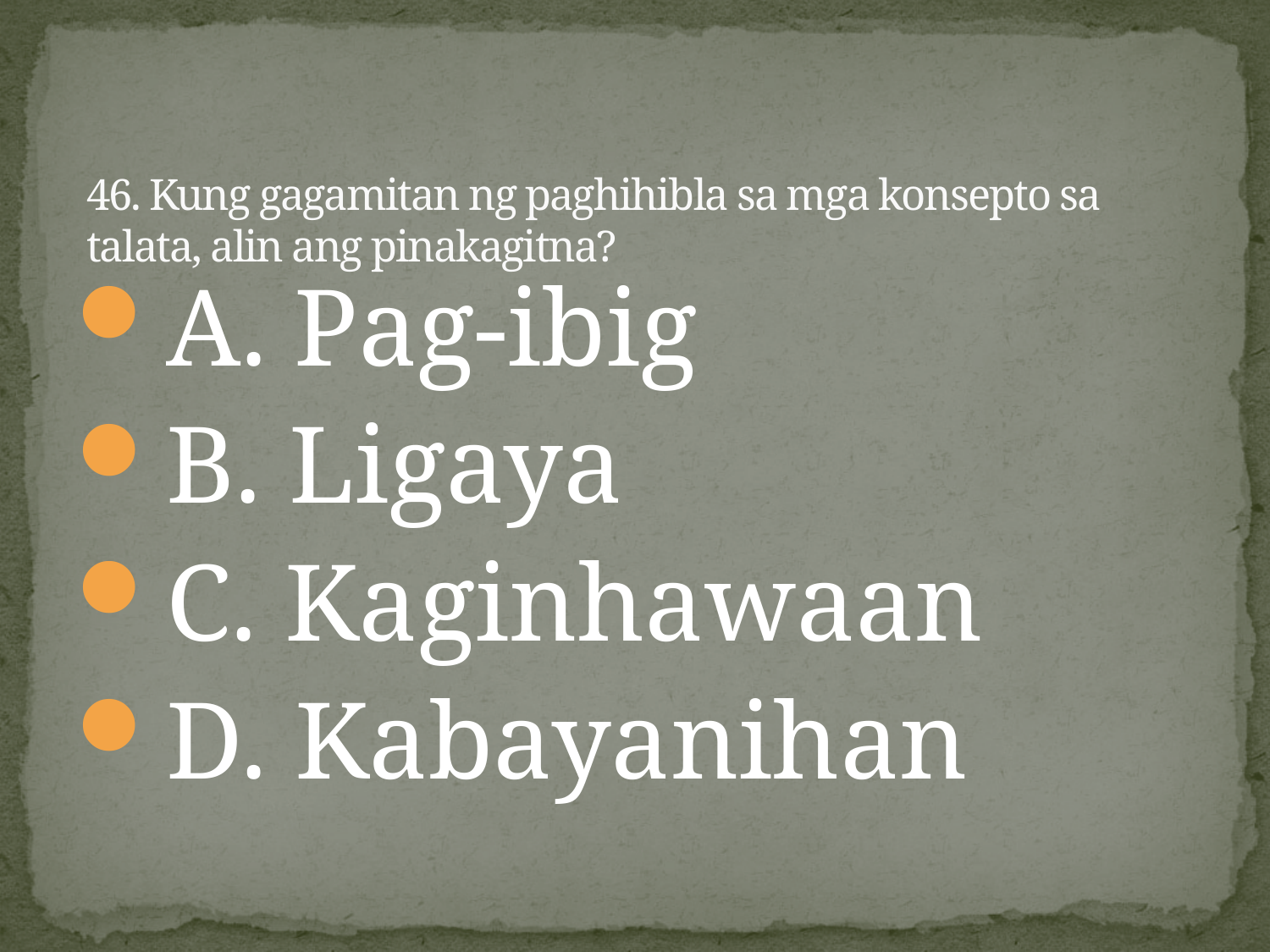

# 46. Kung gagamitan ng paghihibla sa mga konsepto sa talata, alin ang pinakagitna?
A. Pag-ibig
B. Ligaya
C. Kaginhawaan
D. Kabayanihan